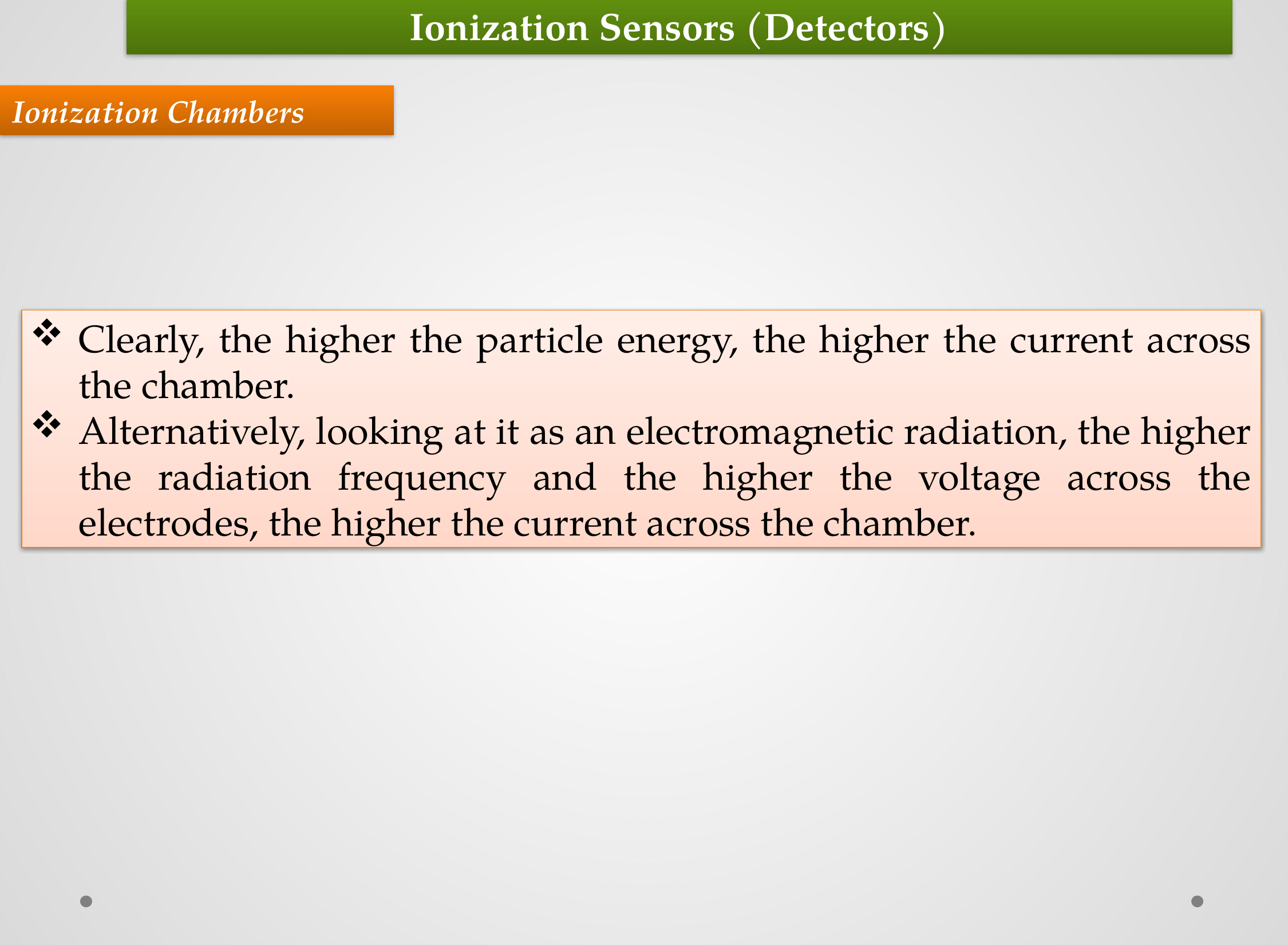

Ionization Sensors (Detectors)
Ionization Chambers
Clearly, the higher the particle energy, the higher the current across the chamber.
Alternatively, looking at it as an electromagnetic radiation, the higher the radiation frequency and the higher the voltage across the electrodes, the higher the current across the chamber.